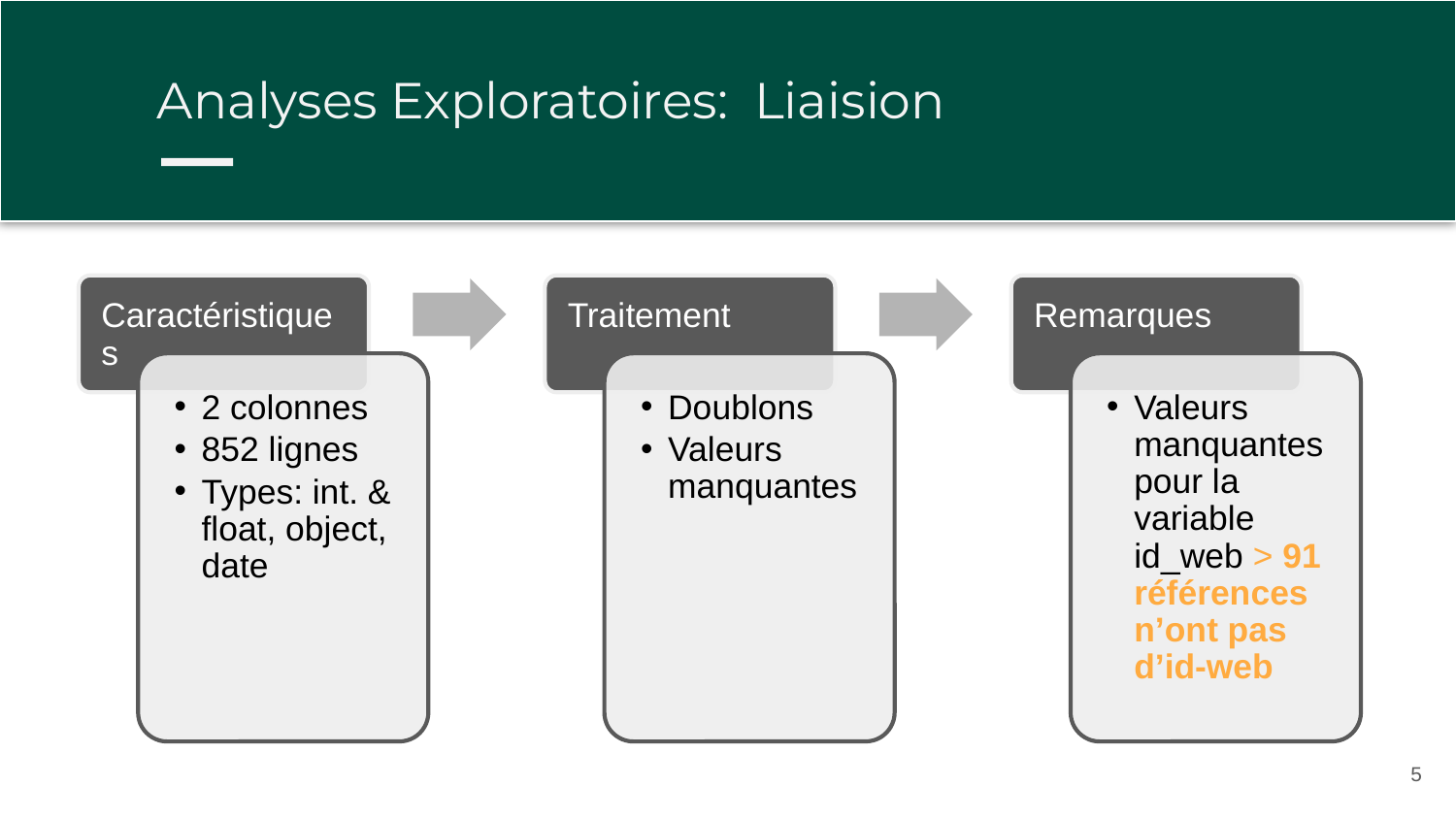

Analyses Exploratoires:  Liaision
#

Caractéristiques
2 colonnes
852 lignes
Types: int. & float, object, date

Traitement
Doublons
Valeurs manquantes

Remarques
Valeurs manquantes pour la variable id_web > 91 références n’ont pas d’id-web

5